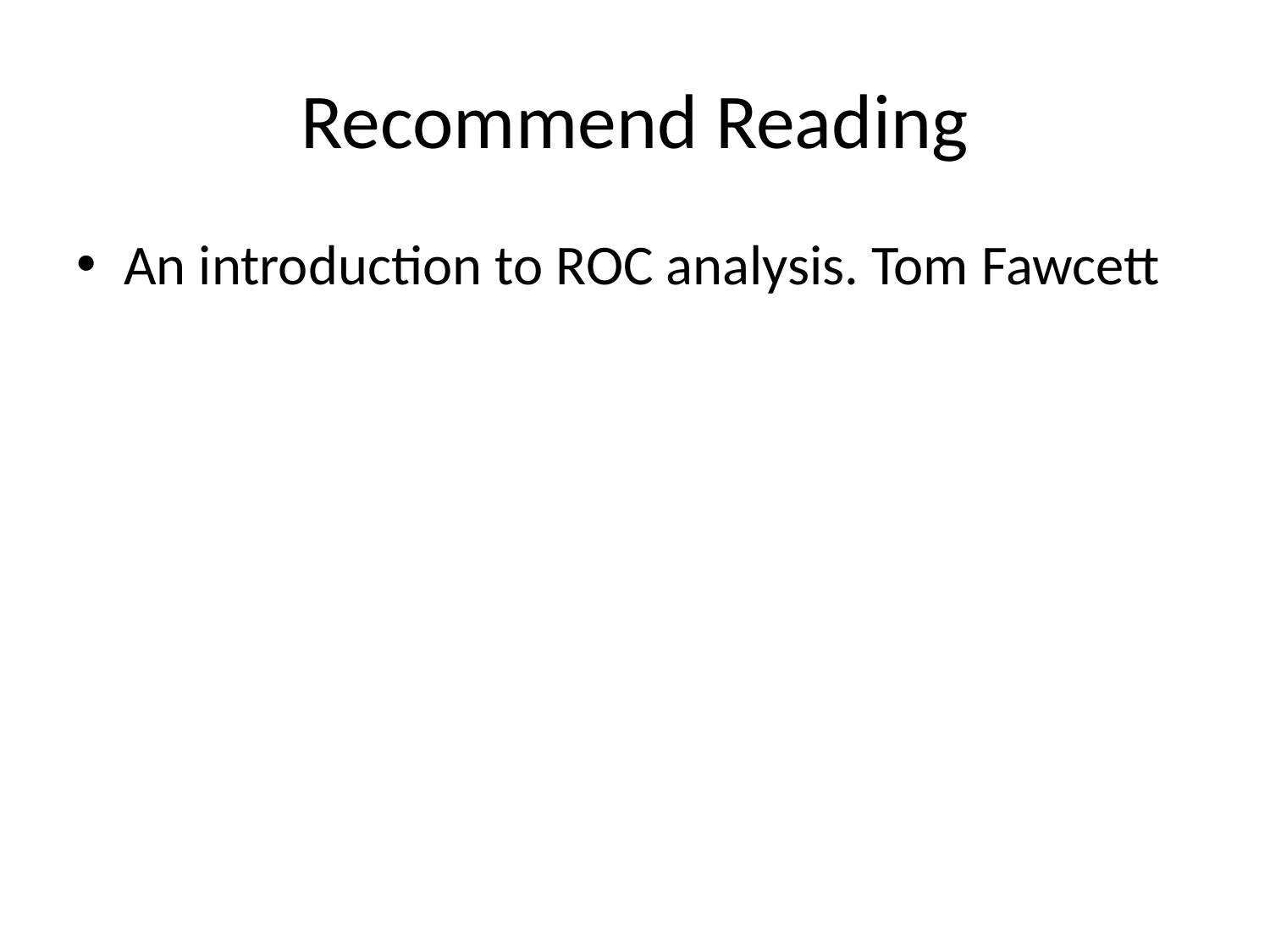

# Recommend Reading
An introduction to ROC analysis. Tom Fawcett